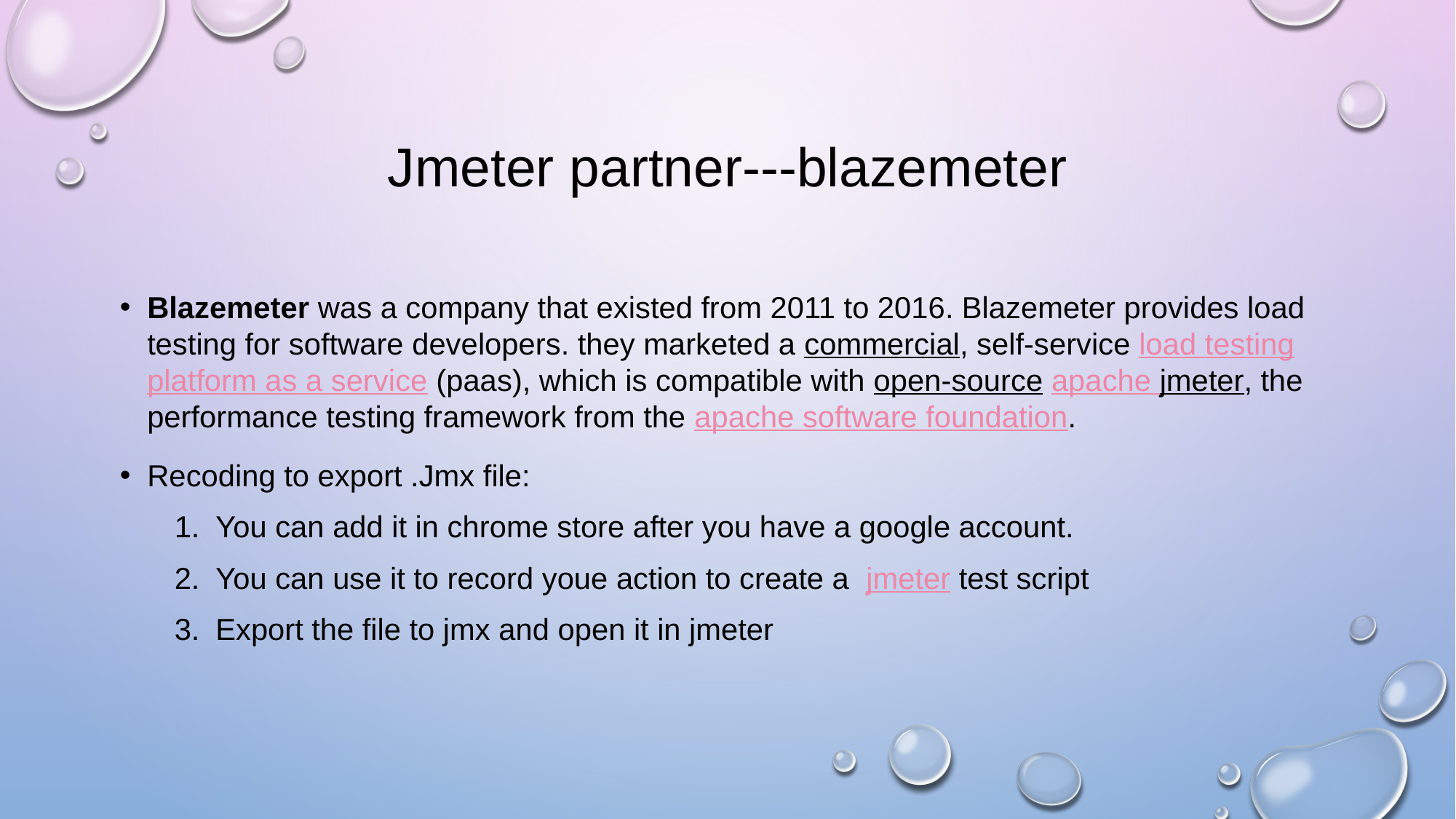

# Jmeter partner---blazemeter
Blazemeter was a company that existed from 2011 to 2016. Blazemeter provides load testing for software developers. they marketed a commercial, self-service load testing platform as a service (paas), which is compatible with open-source apache jmeter, the performance testing framework from the apache software foundation.
Recoding to export .Jmx file:
You can add it in chrome store after you have a google account.
You can use it to record youe action to create a  jmeter test script
Export the file to jmx and open it in jmeter